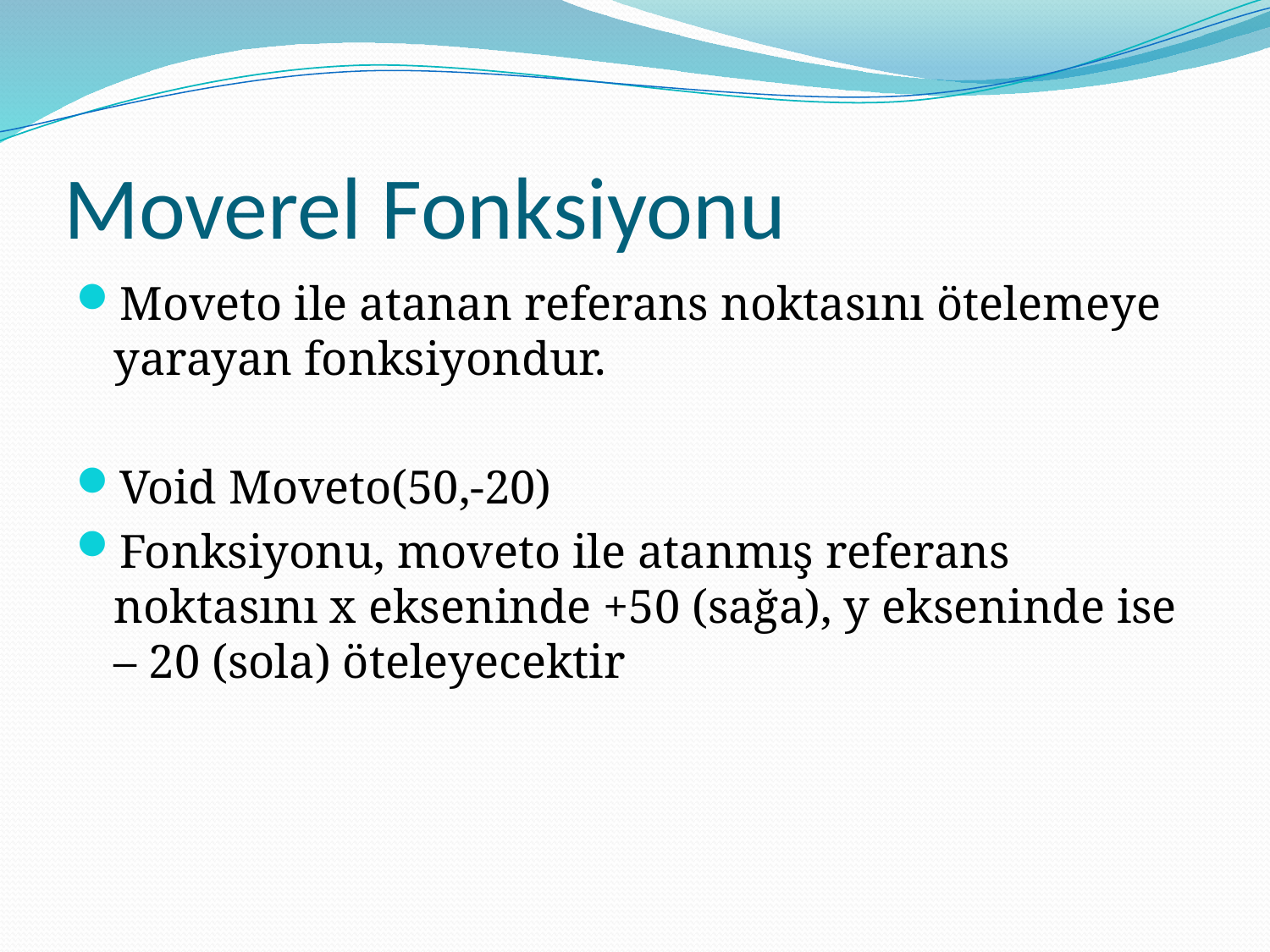

# Moverel Fonksiyonu
Moveto ile atanan referans noktasını ötelemeye yarayan fonksiyondur.

Void Moveto(50,-20)
Fonksiyonu, moveto ile atanmış referans noktasını x ekseninde +50 (sağa), y ekseninde ise – 20 (sola) öteleyecektir